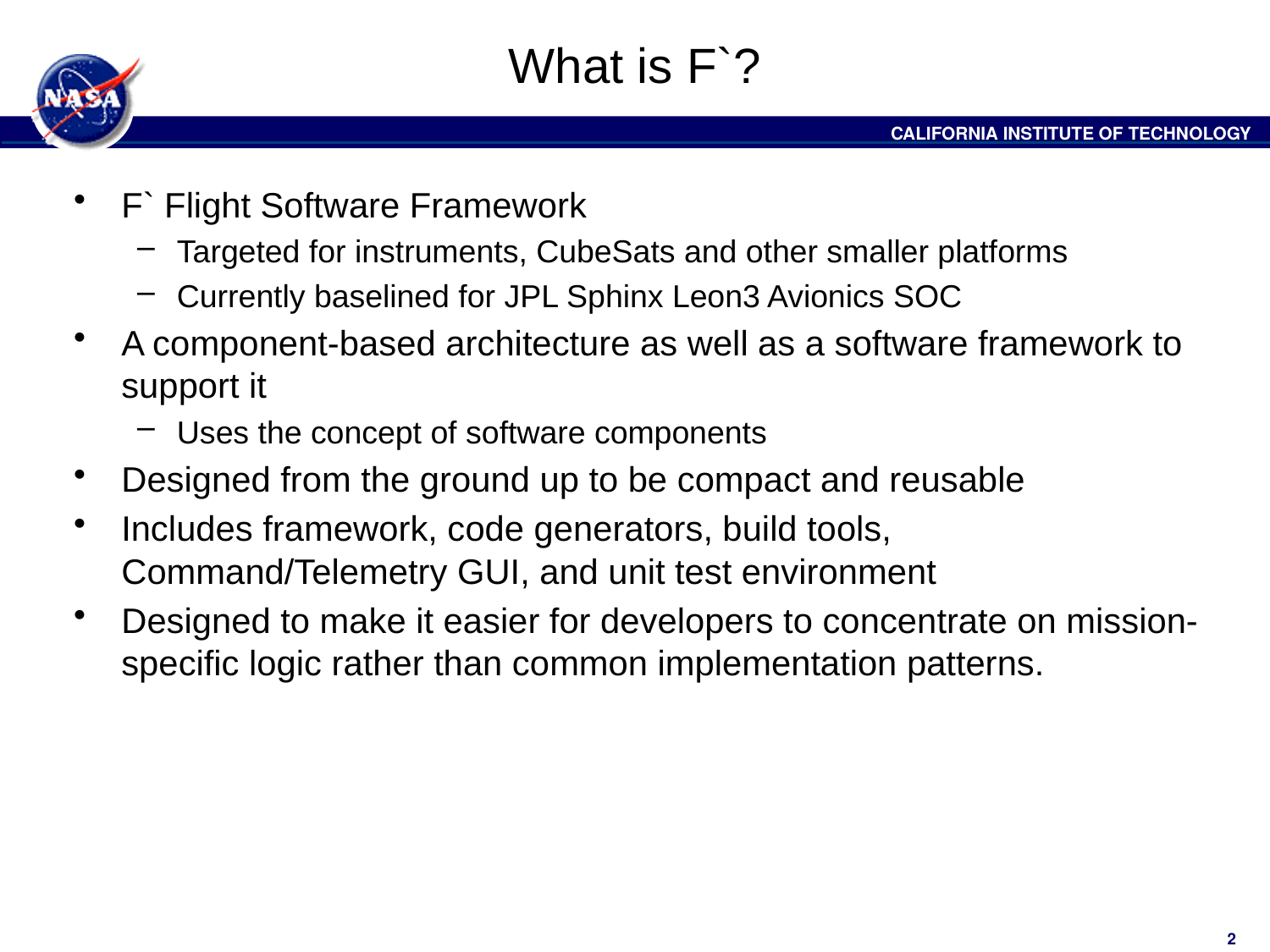

# What is F`?
F` Flight Software Framework
Targeted for instruments, CubeSats and other smaller platforms
Currently baselined for JPL Sphinx Leon3 Avionics SOC
A component-based architecture as well as a software framework to support it
Uses the concept of software components
Designed from the ground up to be compact and reusable
Includes framework, code generators, build tools, Command/Telemetry GUI, and unit test environment
Designed to make it easier for developers to concentrate on mission-specific logic rather than common implementation patterns.
2